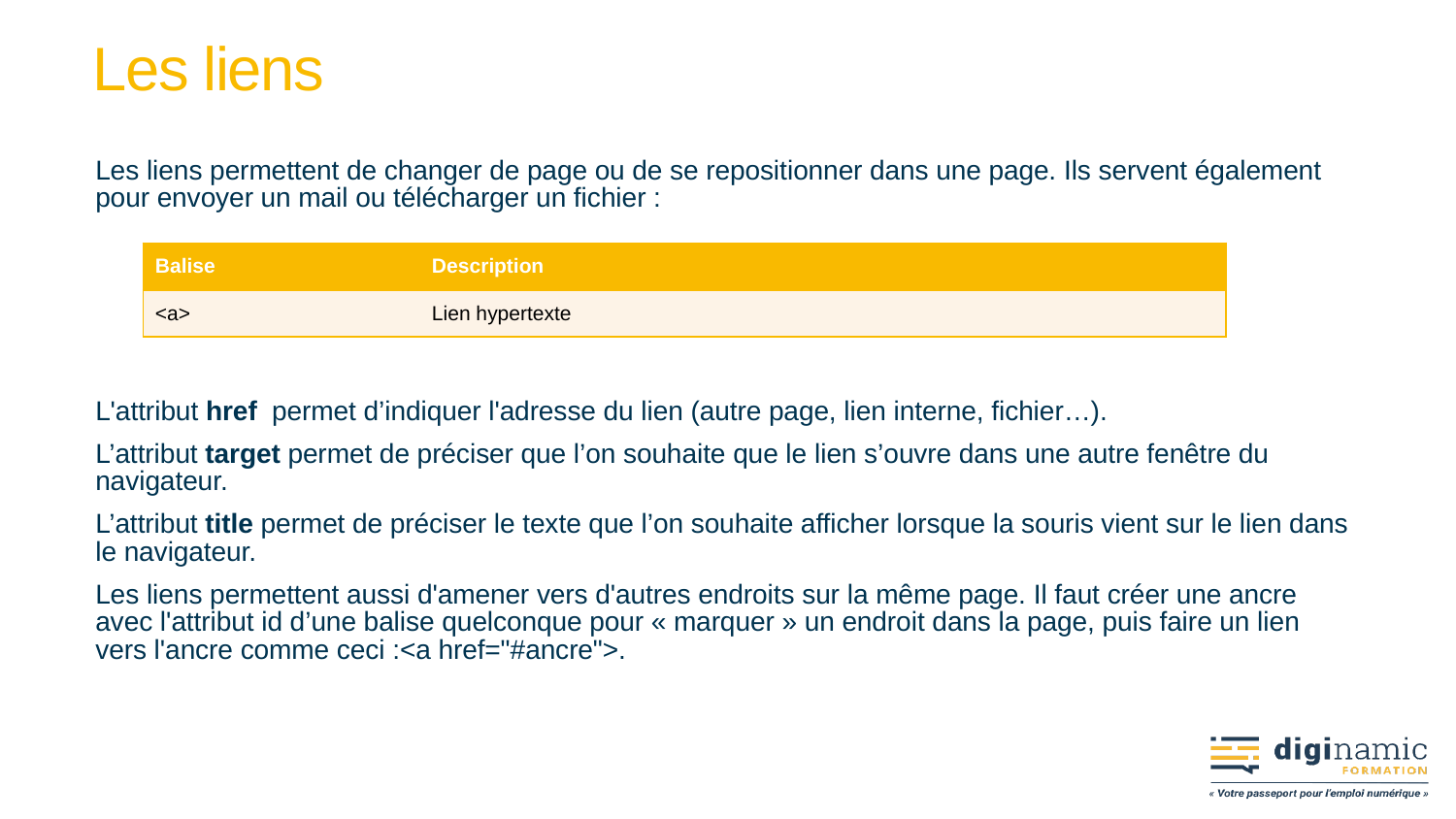

# Les liens
Les liens permettent de changer de page ou de se repositionner dans une page. Ils servent également pour envoyer un mail ou télécharger un fichier :

L'attribut href  permet d’indiquer l'adresse du lien (autre page, lien interne, fichier…).
L’attribut target permet de préciser que l’on souhaite que le lien s’ouvre dans une autre fenêtre du navigateur.
L’attribut title permet de préciser le texte que l’on souhaite afficher lorsque la souris vient sur le lien dans le navigateur.
Les liens permettent aussi d'amener vers d'autres endroits sur la même page. Il faut créer une ancre avec l'attribut id d’une balise quelconque pour « marquer » un endroit dans la page, puis faire un lien vers l'ancre comme ceci :<a href="#ancre">.
| Balise | Description |
| --- | --- |
| <a> | Lien hypertexte |